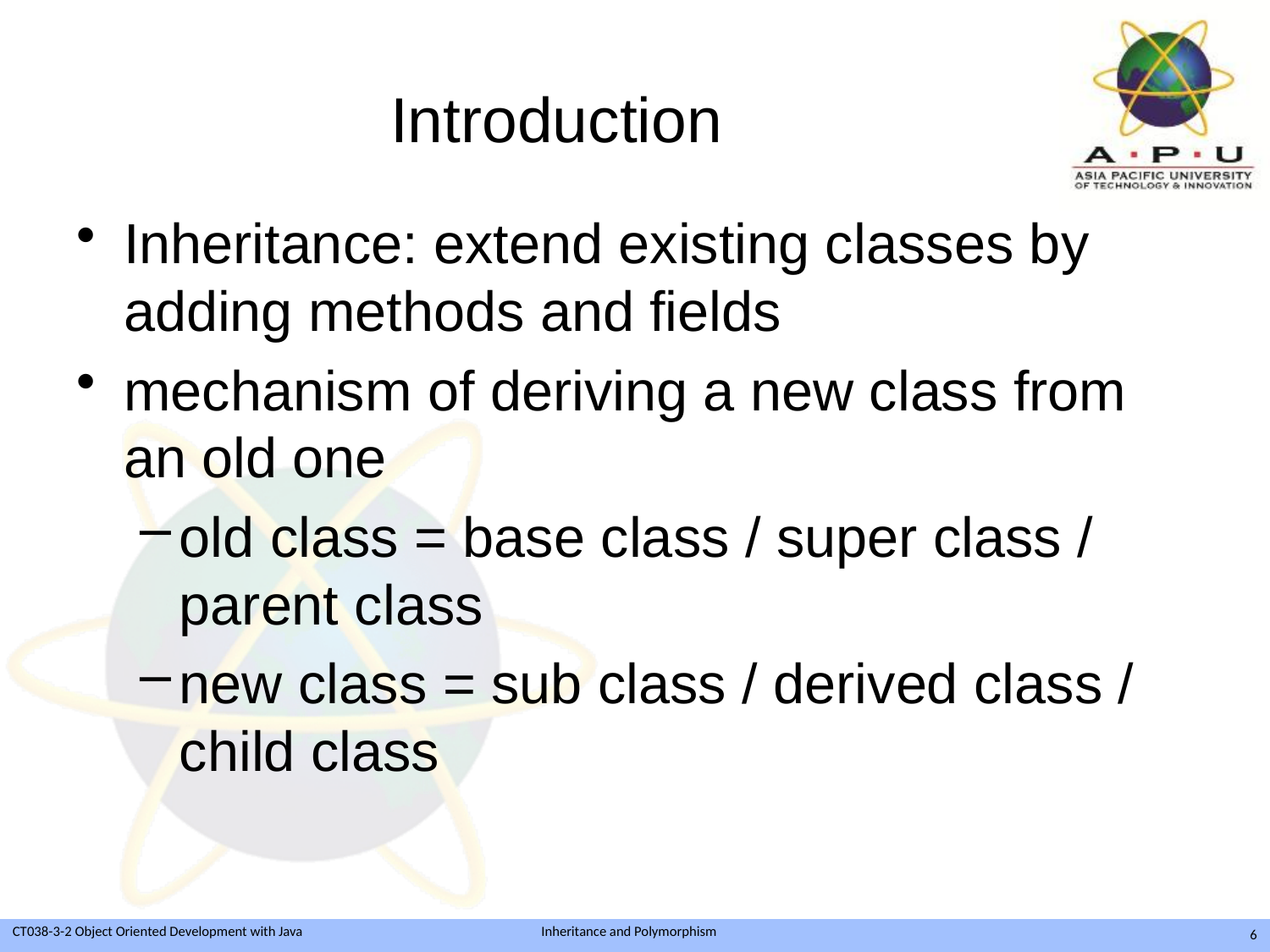

# Introduction
Inheritance: extend existing classes by adding methods and fields
mechanism of deriving a new class from an old one
old class = base class / super class / parent class
new class = sub class / derived class / child class

6